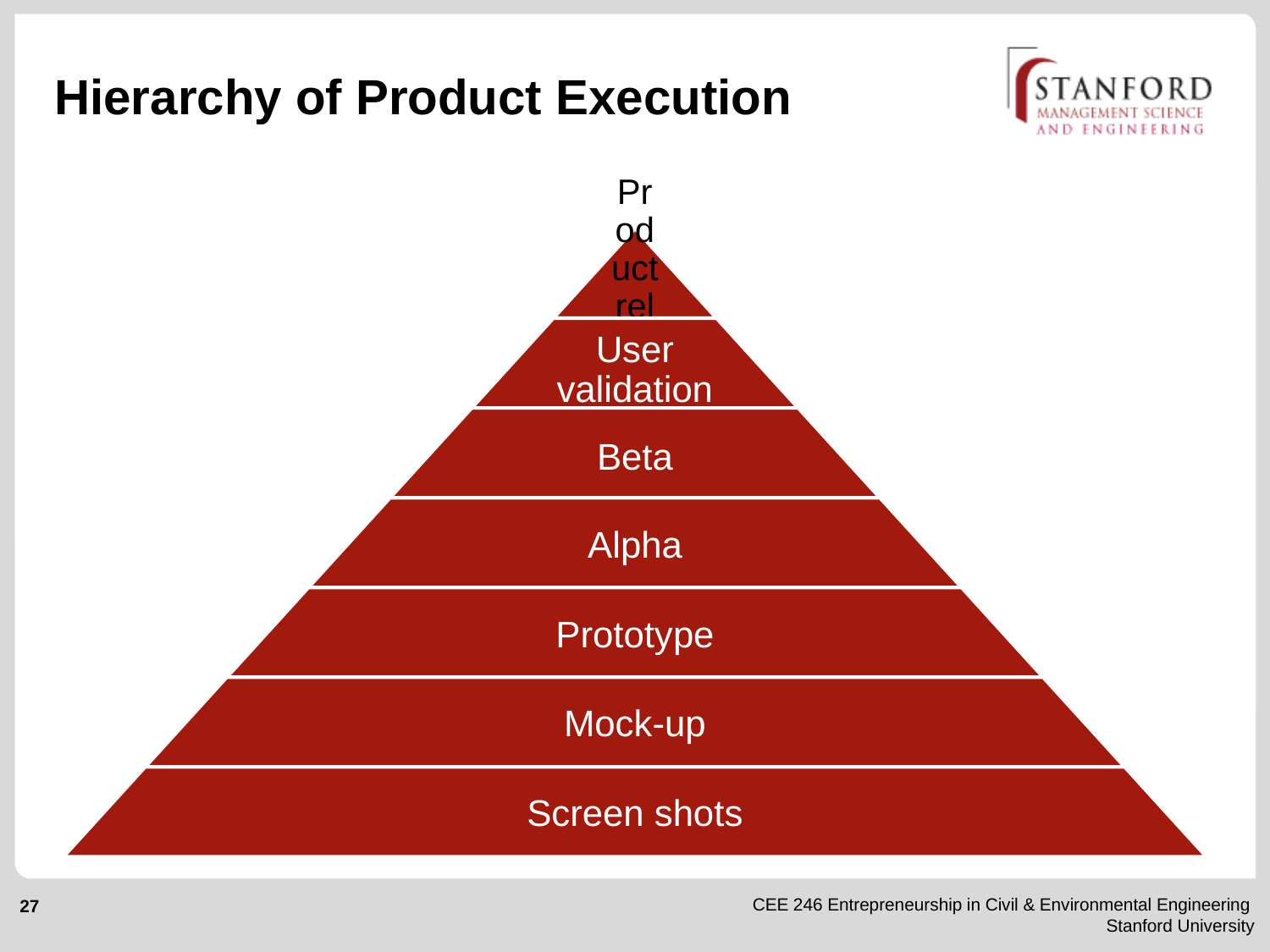

# Hierarchy of Product Execution
Product release
User validation
Beta
Alpha
Prototype
Mock-up
Screen shots